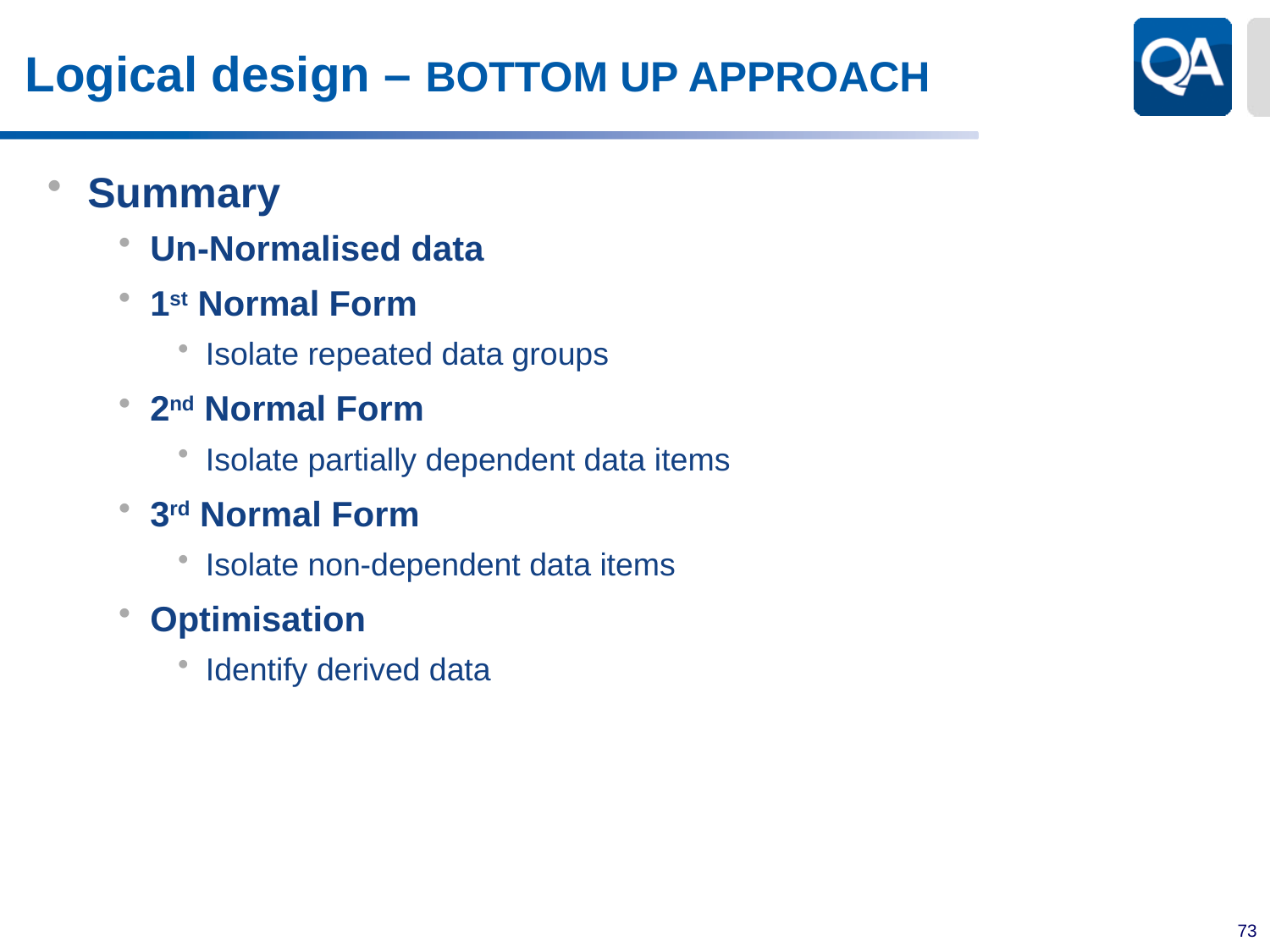

# Logical design – BOTTOM UP APPROACH
Summary
Un-Normalised data
1st Normal Form
Isolate repeated data groups
2nd Normal Form
Isolate partially dependent data items
3rd Normal Form
Isolate non-dependent data items
Optimisation
Identify derived data